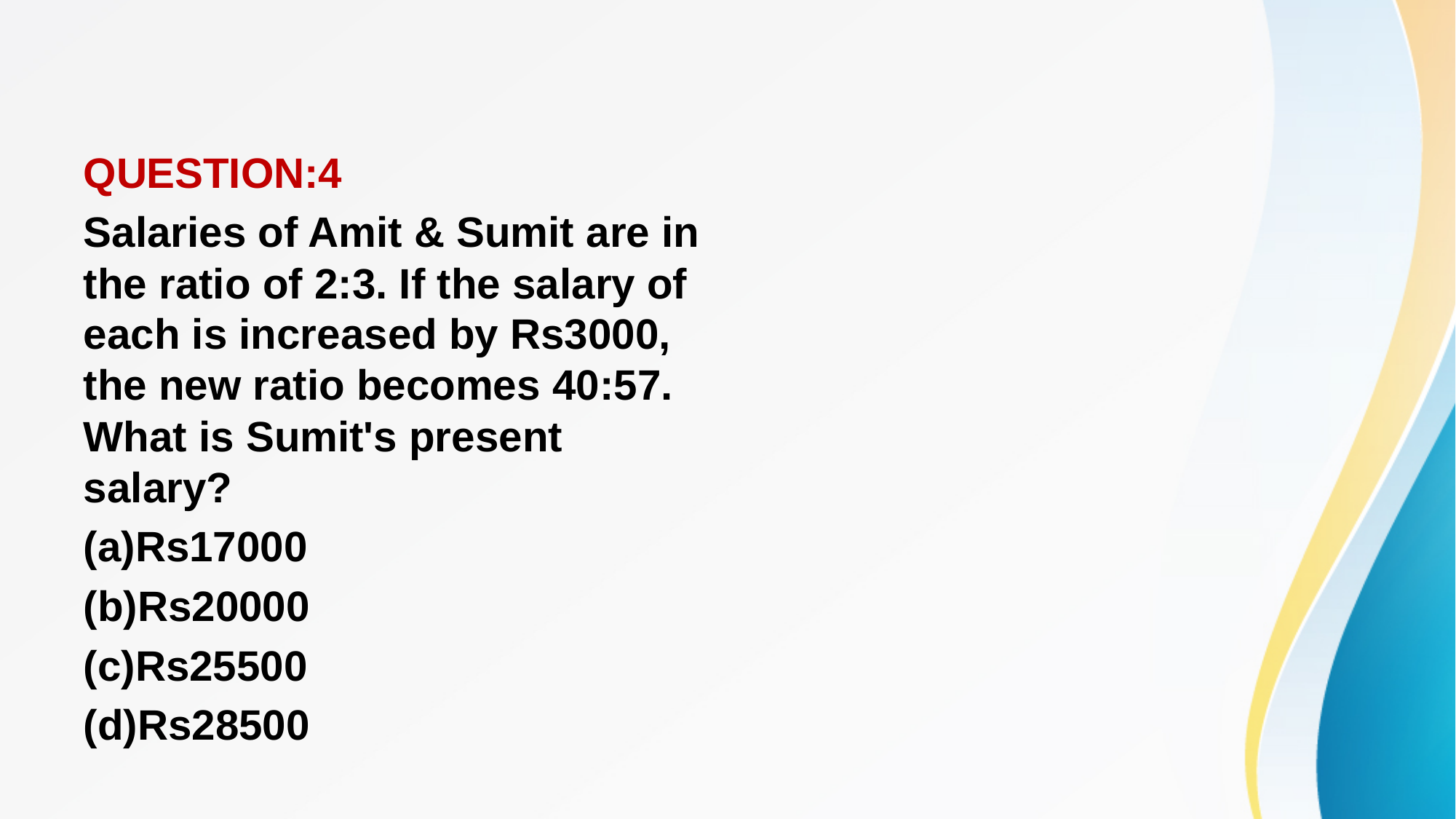

#
QUESTION:4
Salaries of Amit & Sumit are in the ratio of 2:3. If the salary of each is increased by Rs3000, the new ratio becomes 40:57. What is Sumit's present salary?
(a)Rs17000
(b)Rs20000
(c)Rs25500
(d)Rs28500